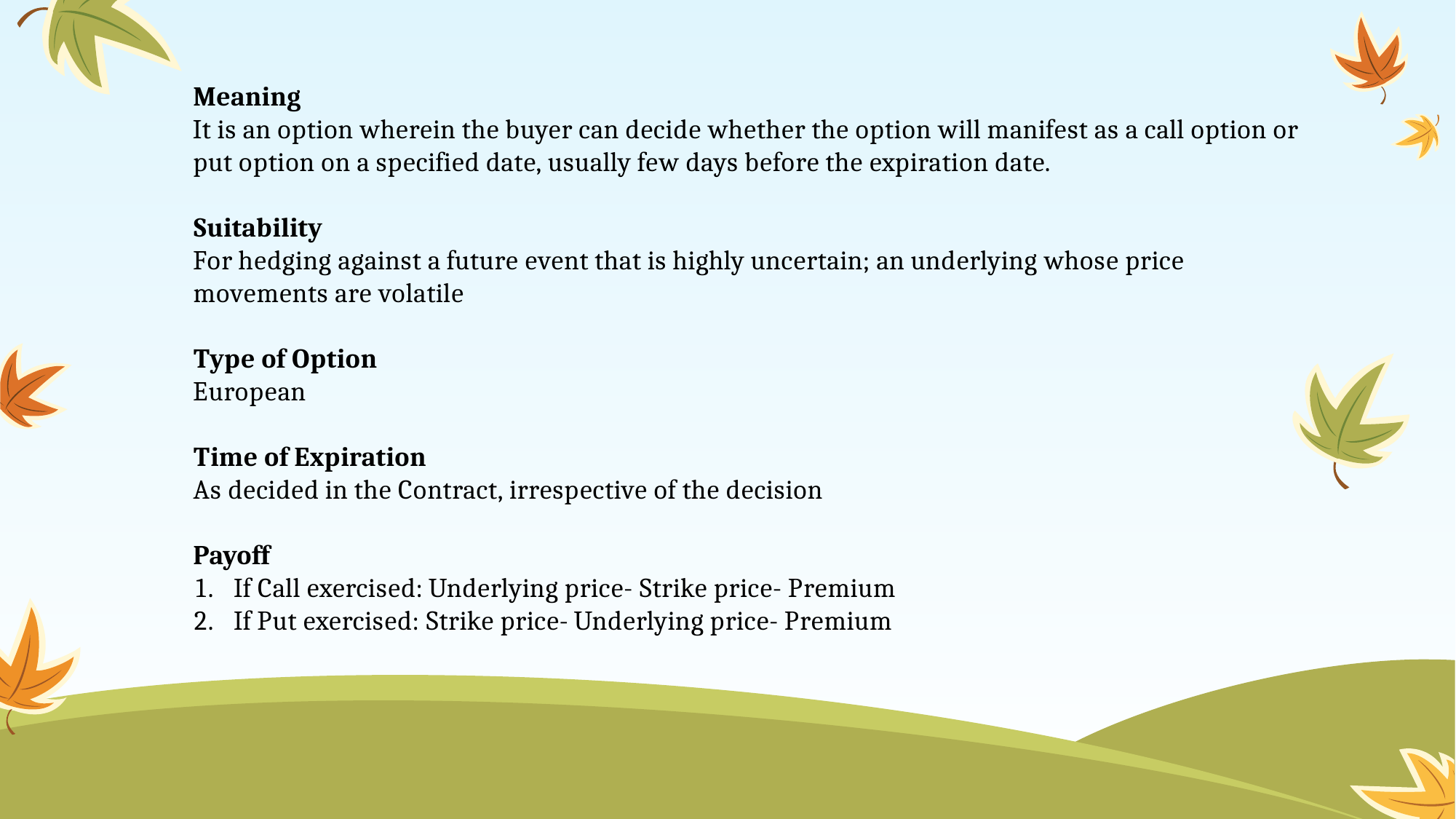

Meaning
It is an option wherein the buyer can decide whether the option will manifest as a call option or put option on a specified date, usually few days before the expiration date.

Suitability
For hedging against a future event that is highly uncertain; an underlying whose price movements are volatile

Type of Option
European

Time of Expiration
As decided in the Contract, irrespective of the decision

Payoff
If Call exercised: Underlying price- Strike price- Premium
If Put exercised: Strike price- Underlying price- Premium